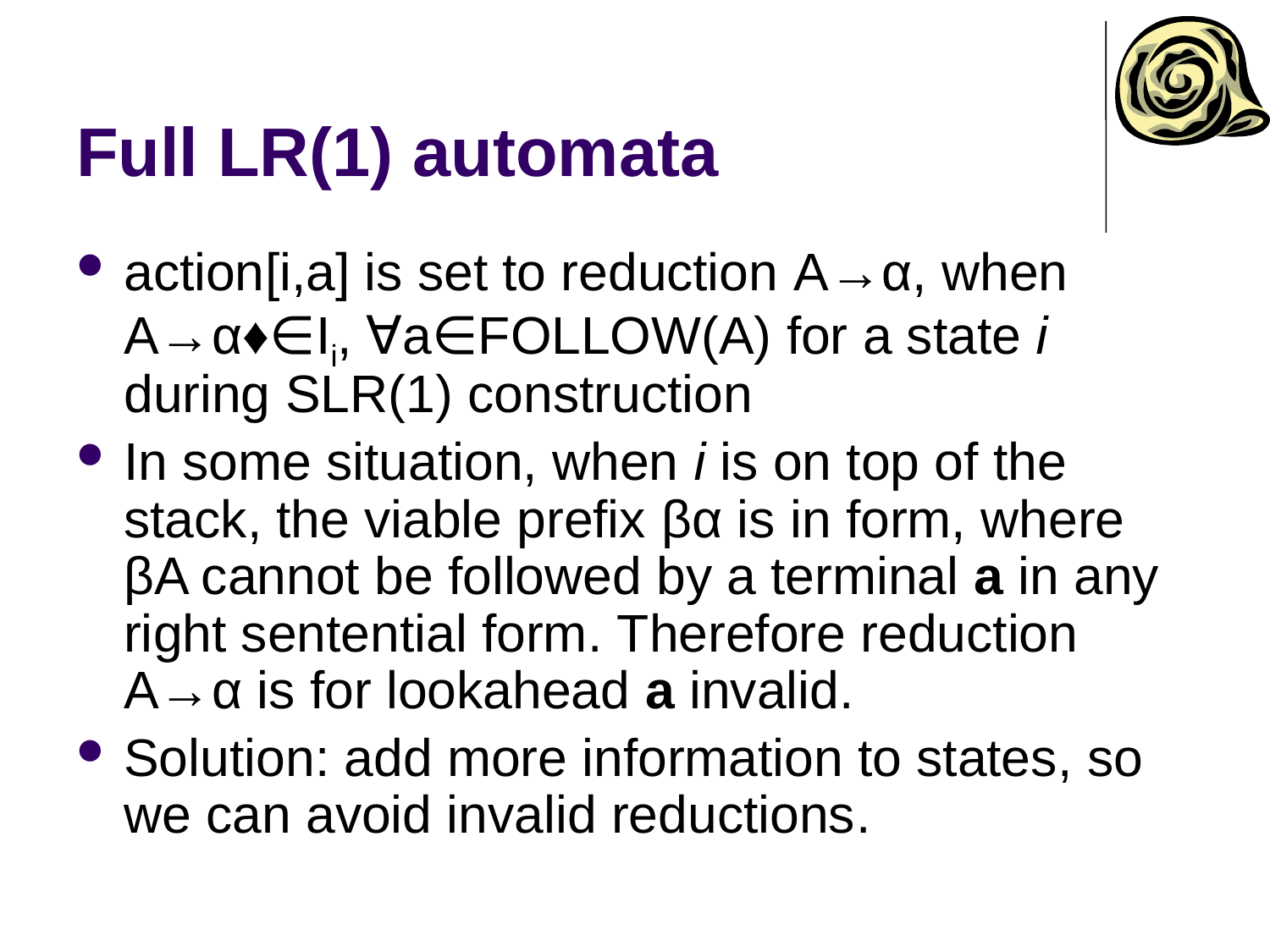

# Full LR(1) automata
action[i,a] is set to reduction A→α, when A→α♦∈Ii, ∀a∈FOLLOW(A) for a state i during SLR(1) construction
In some situation, when i is on top of the stack, the viable prefix βα is in form, where βA cannot be followed by a terminal a in any right sentential form. Therefore reduction A→α is for lookahead a invalid.
Solution: add more information to states, so we can avoid invalid reductions.